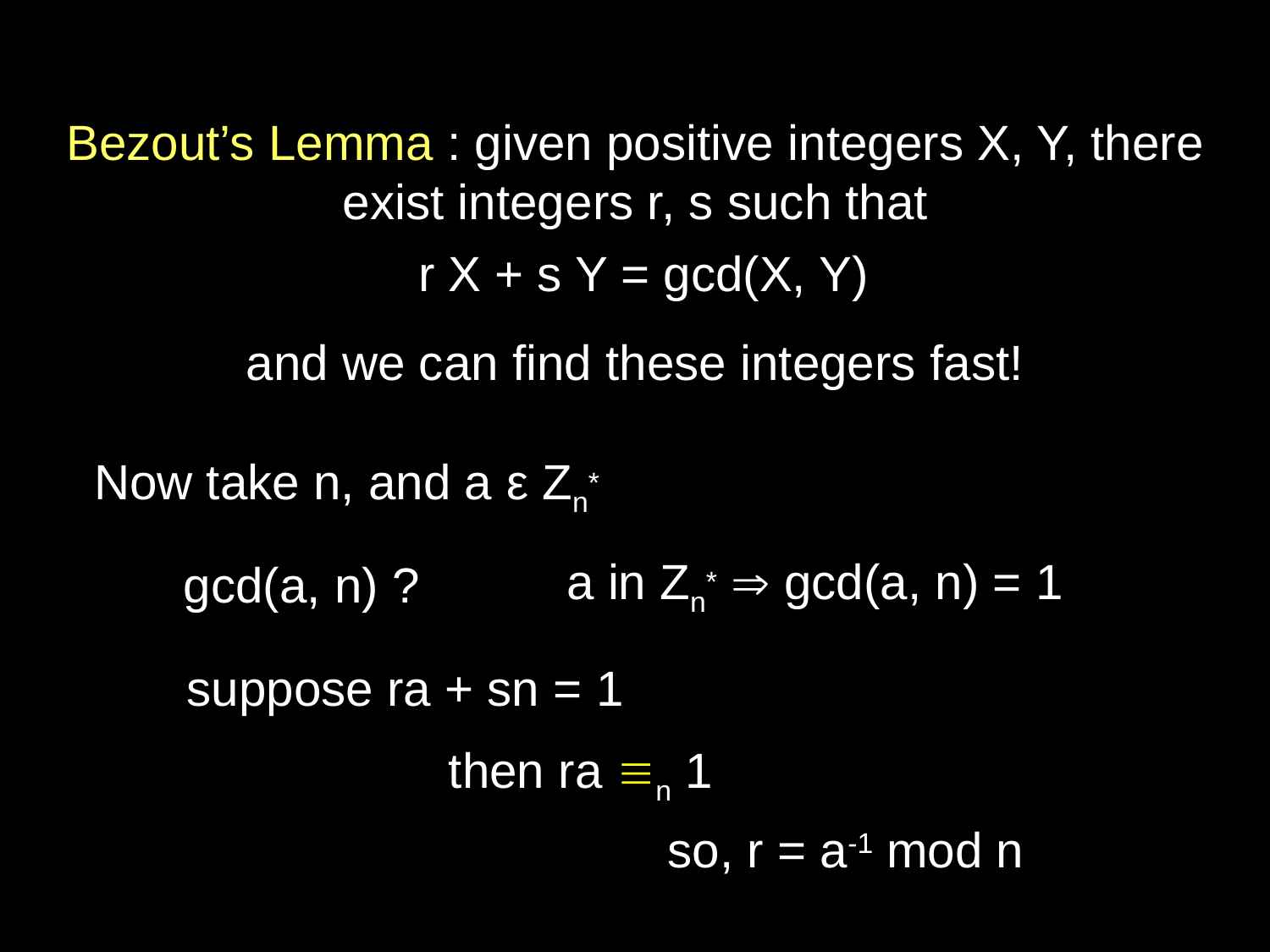

Bezout’s Lemma : given positive integers X, Y, there
exist integers r, s such that
r X + s Y = gcd(X, Y)
and we can find these integers fast!
Now take n, and a ε Zn*
a in Zn* ⇒ gcd(a, n) = 1
gcd(a, n) ?
suppose ra + sn = 1
then ra ≡n 1
so, r = a-1 mod n